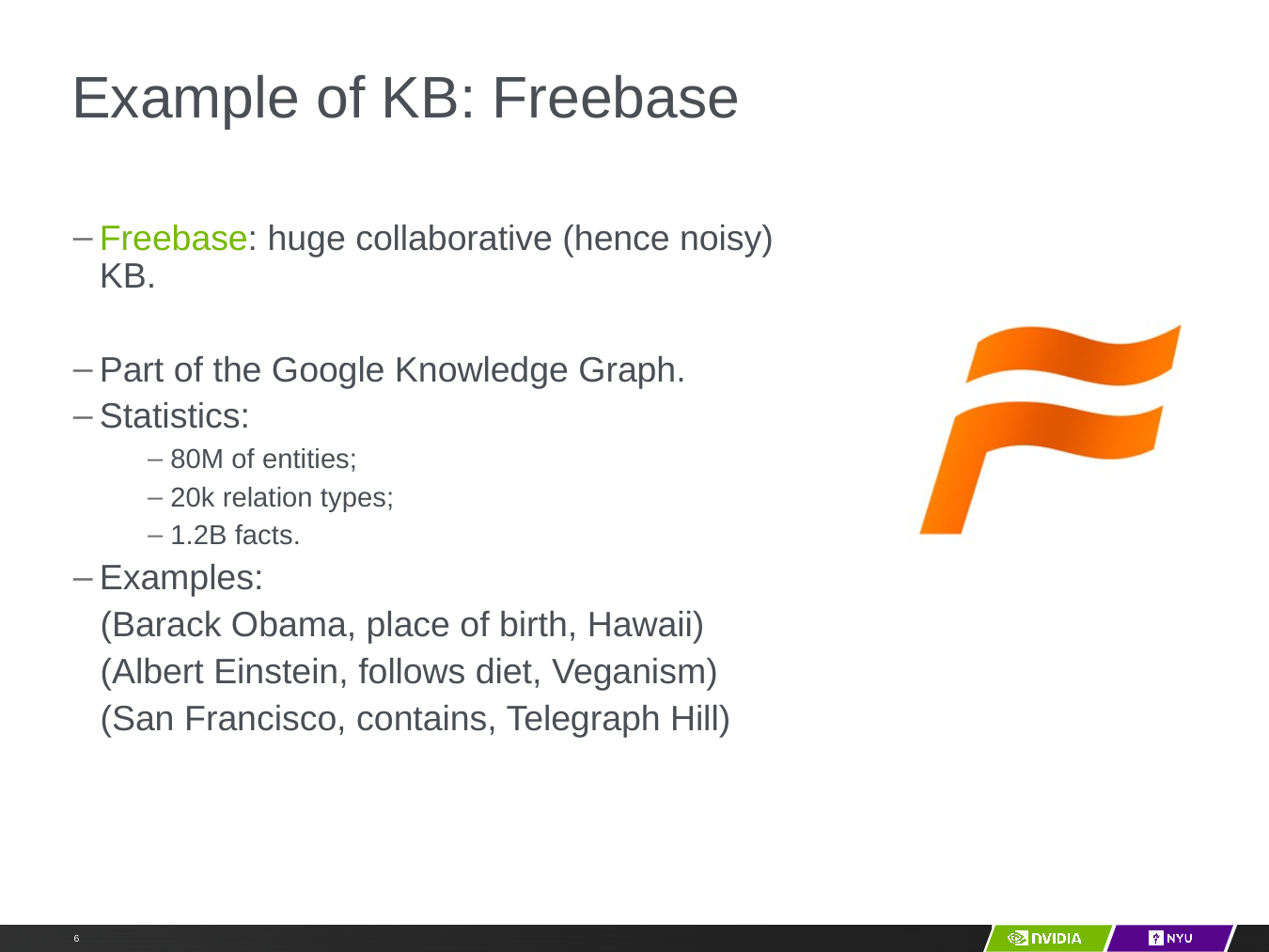

# Example of KB: Freebase
Freebase: huge collaborative (hence noisy) KB.

Part of the Google Knowledge Graph.
Statistics:
80M of entities;
20k relation types;
1.2B facts.
Examples:
(Barack Obama, place of birth, Hawaii)
(Albert Einstein, follows diet, Veganism)
(San Francisco, contains, Telegraph Hill)